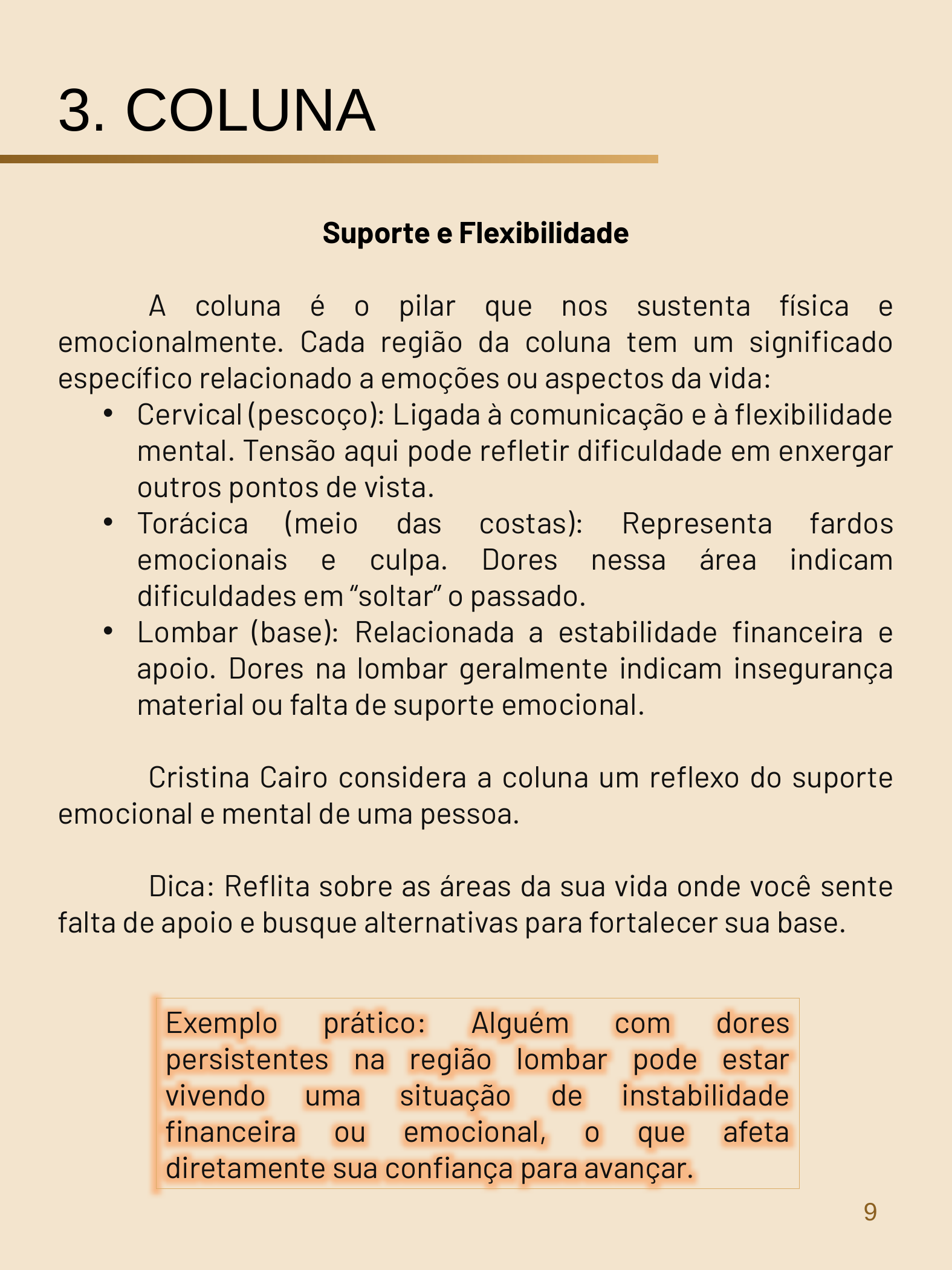

3. COLUNA

Suporte e Flexibilidade

	A coluna é o pilar que nos sustenta física e emocionalmente. Cada região da coluna tem um significado específico relacionado a emoções ou aspectos da vida:
Cervical (pescoço): Ligada à comunicação e à flexibilidade mental. Tensão aqui pode refletir dificuldade em enxergar outros pontos de vista.
Torácica (meio das costas): Representa fardos emocionais e culpa. Dores nessa área indicam dificuldades em “soltar” o passado.
Lombar (base): Relacionada a estabilidade financeira e apoio. Dores na lombar geralmente indicam insegurança material ou falta de suporte emocional.

	Cristina Cairo considera a coluna um reflexo do suporte emocional e mental de uma pessoa.

	Dica: Reflita sobre as áreas da sua vida onde você sente falta de apoio e busque alternativas para fortalecer sua base.
Exemplo prático: Alguém com dores persistentes na região lombar pode estar vivendo uma situação de instabilidade financeira ou emocional, o que afeta diretamente sua confiança para avançar.
LINGUAGEM DO CORPO - KÁTIA MAIA SILVA
9